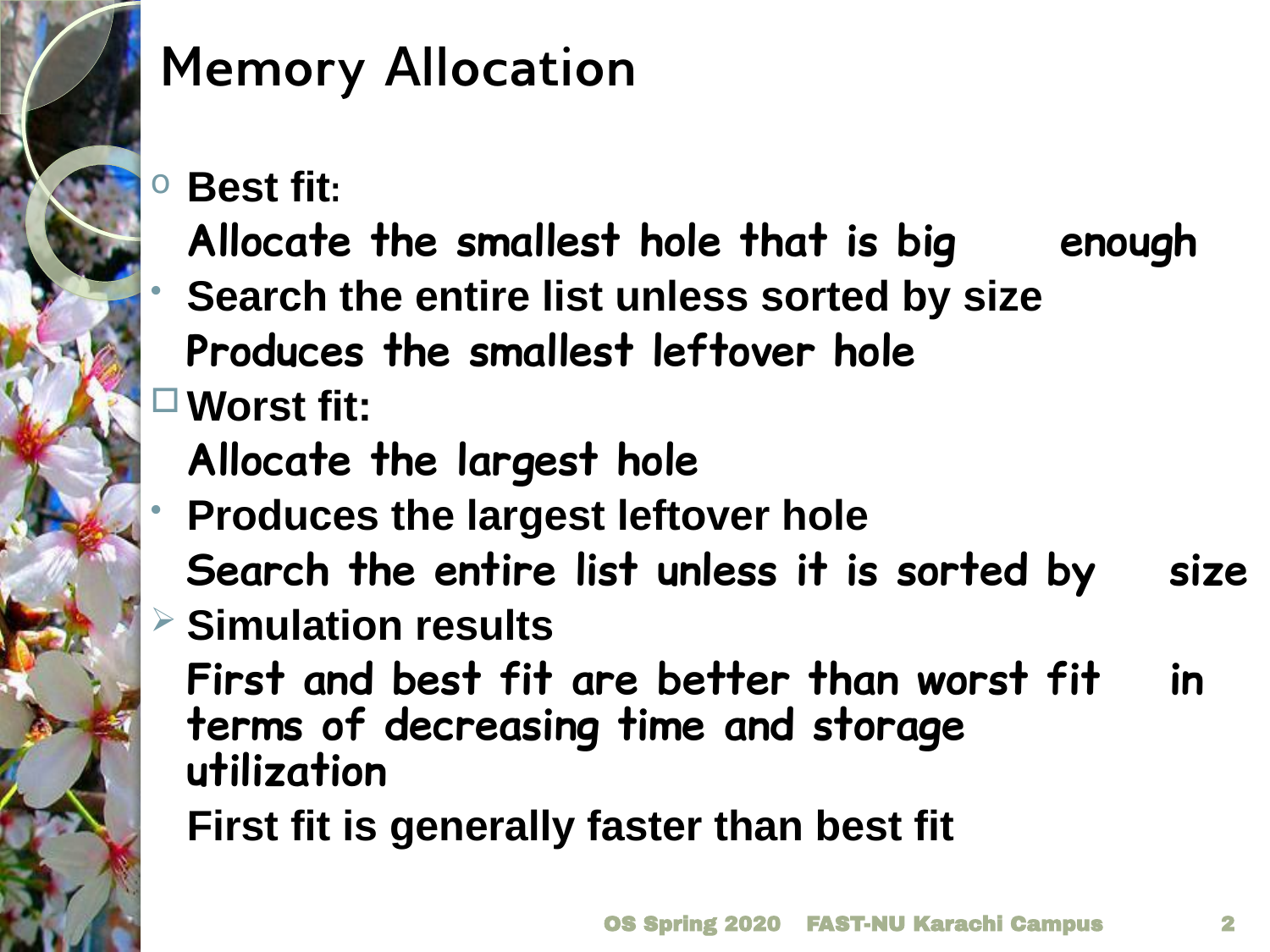

# Memory Allocation
Best fit:
		Allocate the smallest hole that is big 	enough
Search the entire list unless sorted by size
		Produces the smallest leftover hole
Worst fit:
		Allocate the largest hole
Produces the largest leftover hole
		Search the entire list unless it is sorted by 	size
Simulation results
		First and best fit are better than worst fit 	in terms of decreasing time and storage 	utilization
			First fit is generally faster than best fit
OS Spring 2020
FAST-NU Karachi Campus
2